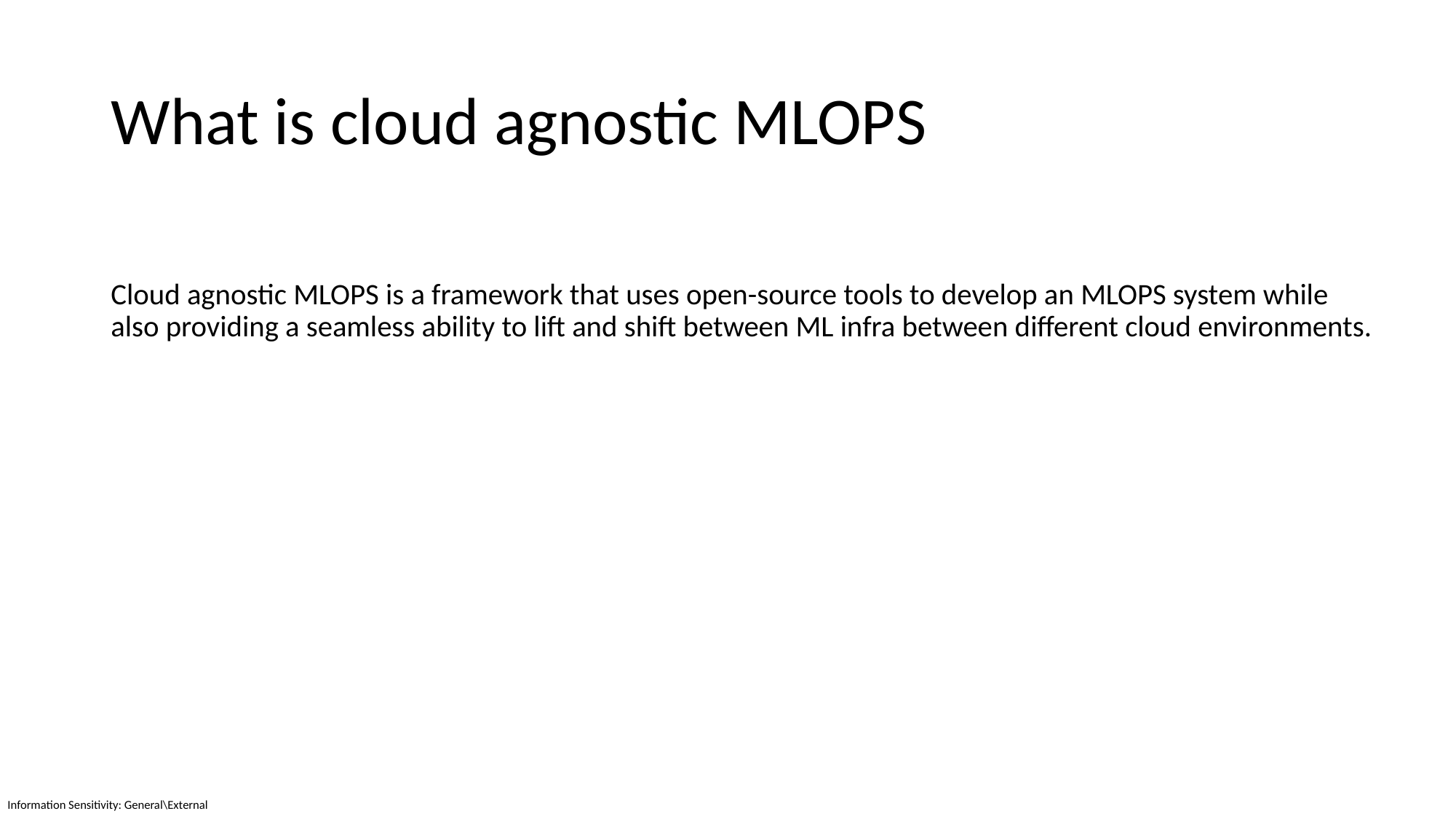

# What is cloud agnostic MLOPS
Cloud agnostic MLOPS is a framework that uses open-source tools to develop an MLOPS system while also providing a seamless ability to lift and shift between ML infra between different cloud environments.